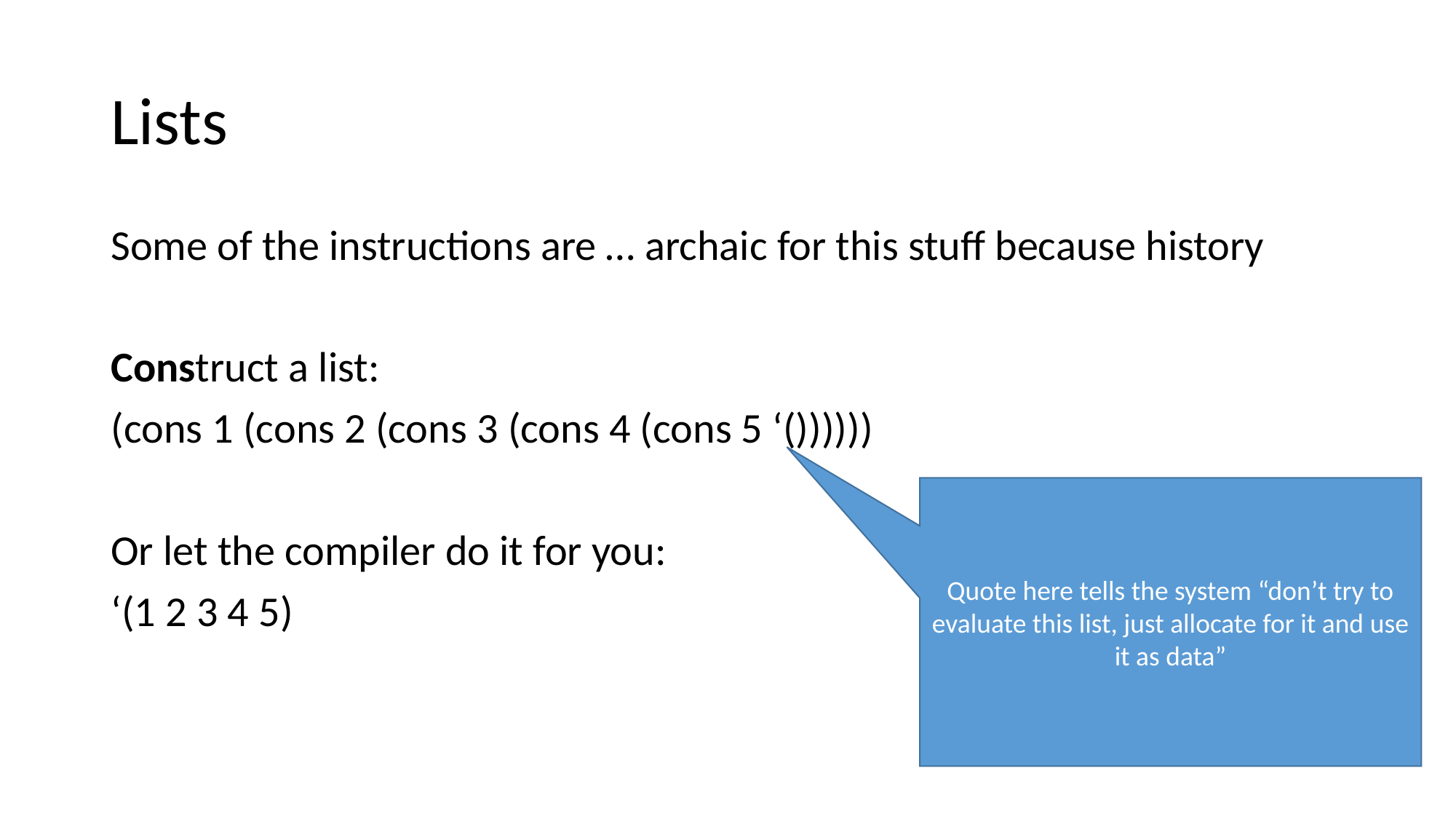

# Lists
Some of the instructions are … archaic for this stuff because history

Construct a list:
(cons 1 (cons 2 (cons 3 (cons 4 (cons 5 ‘())))))

Or let the compiler do it for you:
‘(1 2 3 4 5)

Quote here tells the system “don’t try to evaluate this list, just allocate for it and use it as data”